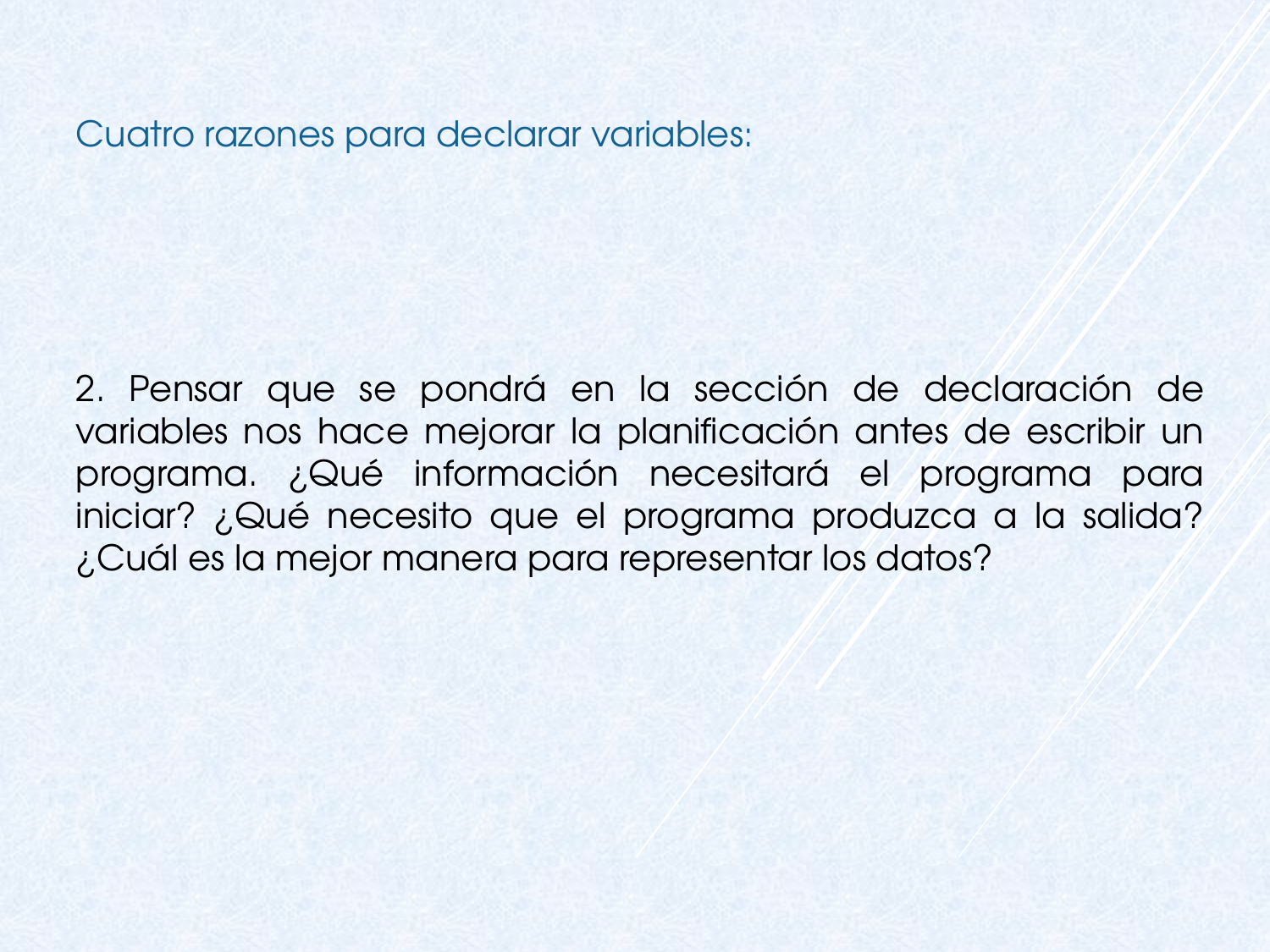

Cuatro razones para declarar variables:

2. Pensar que se pondrá en la sección de declaración de variables nos hace mejorar la planificación antes de escribir un programa. ¿Qué información necesitará el programa para iniciar? ¿Qué necesito que el programa produzca a la salida? ¿Cuál es la mejor manera para representar los datos?